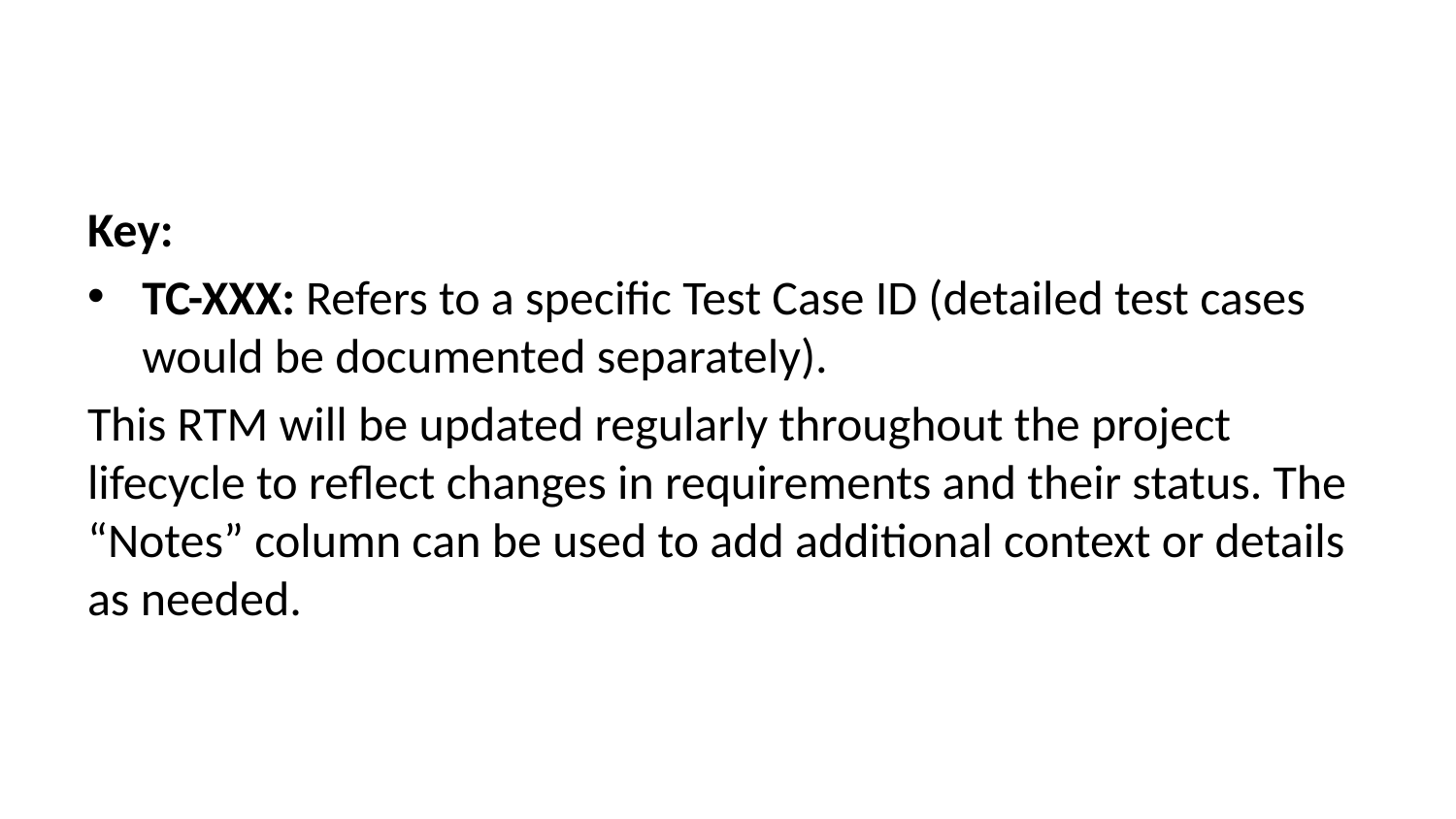

Key:
TC-XXX: Refers to a specific Test Case ID (detailed test cases would be documented separately).
This RTM will be updated regularly throughout the project lifecycle to reflect changes in requirements and their status. The “Notes” column can be used to add additional context or details as needed.